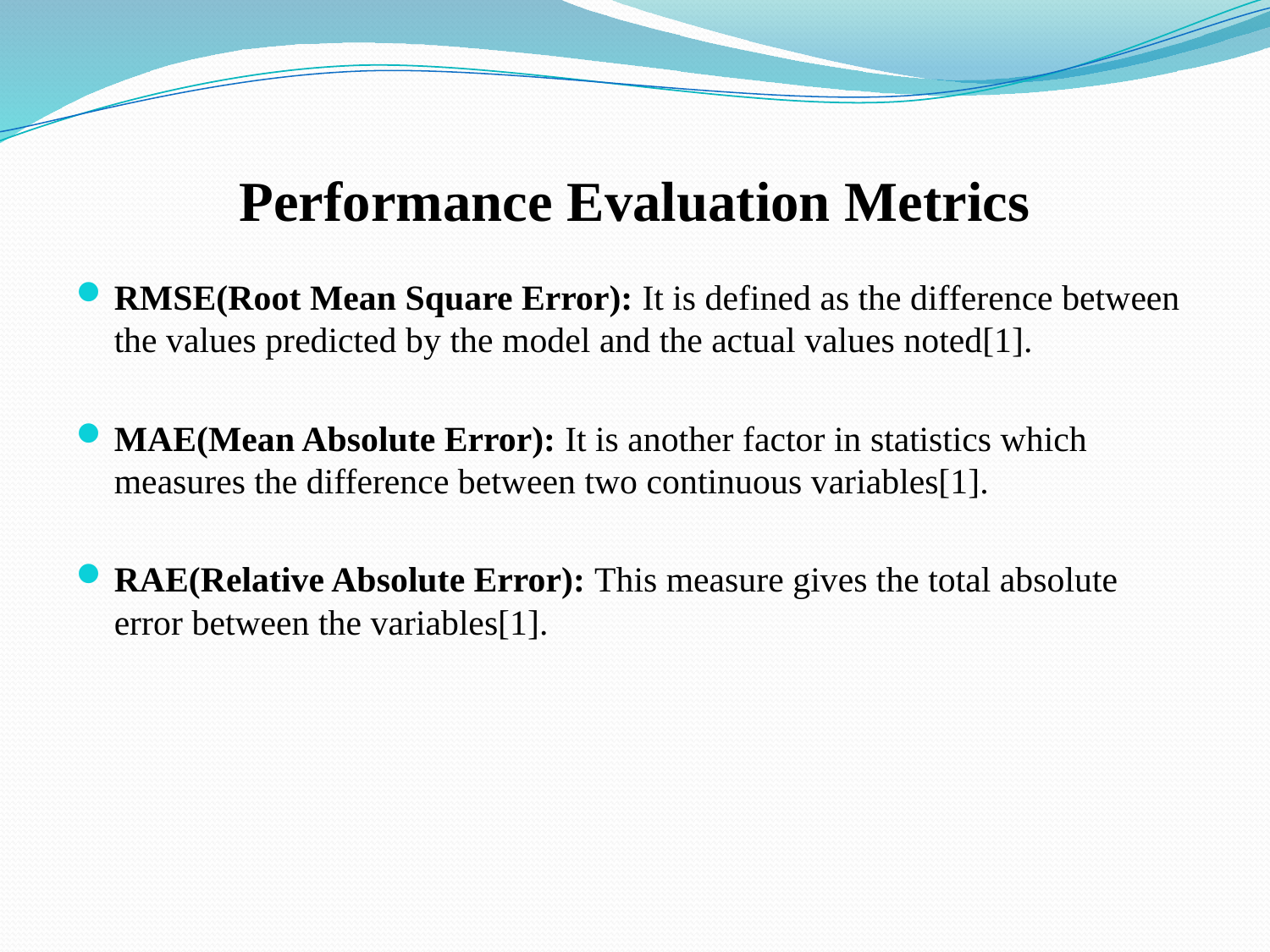

# Performance Evaluation Metrics
RMSE(Root Mean Square Error): It is defined as the difference between the values predicted by the model and the actual values noted[1].

MAE(Mean Absolute Error): It is another factor in statistics which measures the difference between two continuous variables[1].

RAE(Relative Absolute Error): This measure gives the total absolute error between the variables[1].